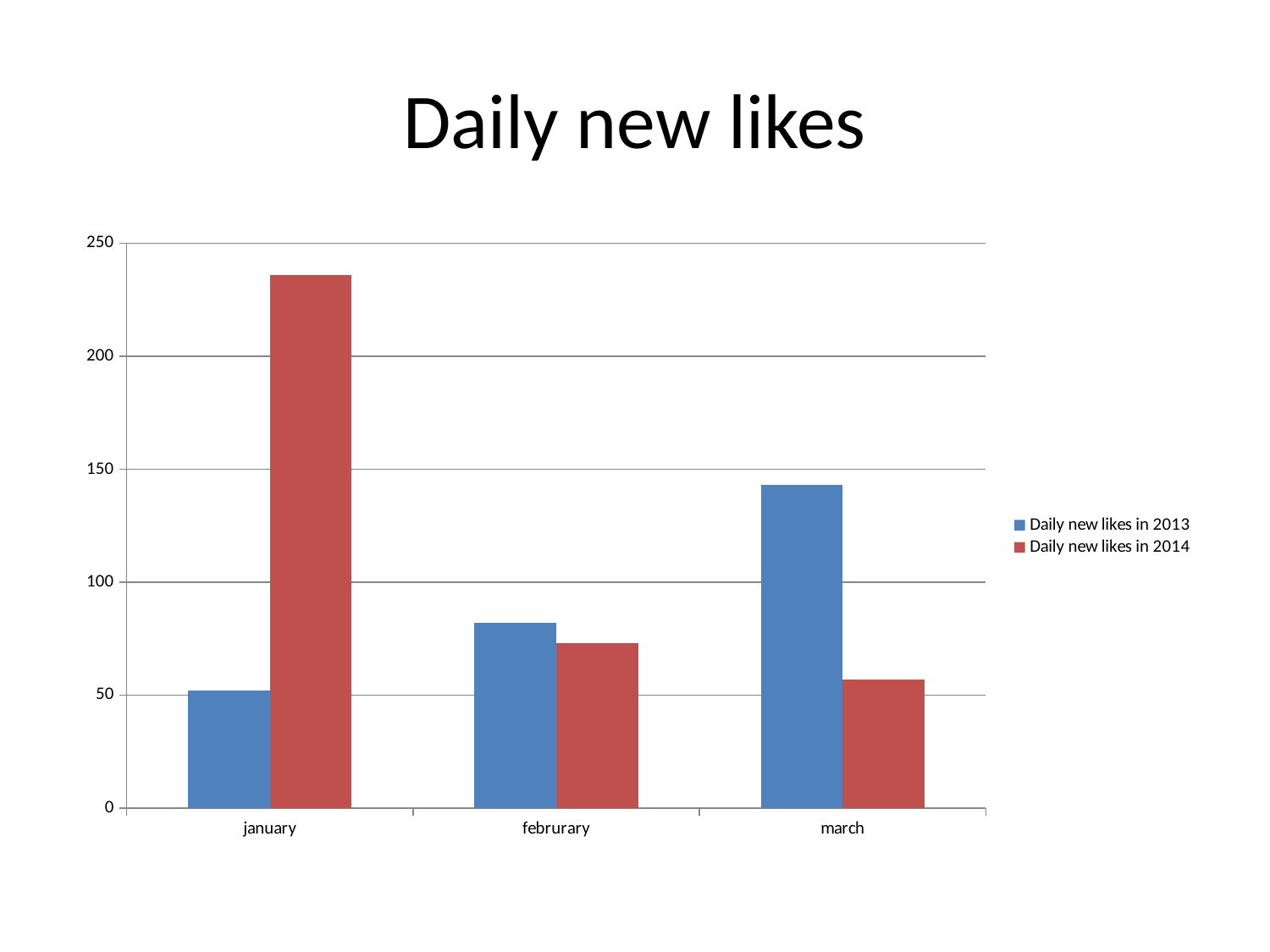

# Daily new likes

### Chart

| Category | Daily new likes in 2013 | Daily new likes in 2014 |
|---|---|---|
| january | 52.0 | 236.0 |
| februrary | 82.0 | 73.0 |
| march | 143.0 | 57.0 |